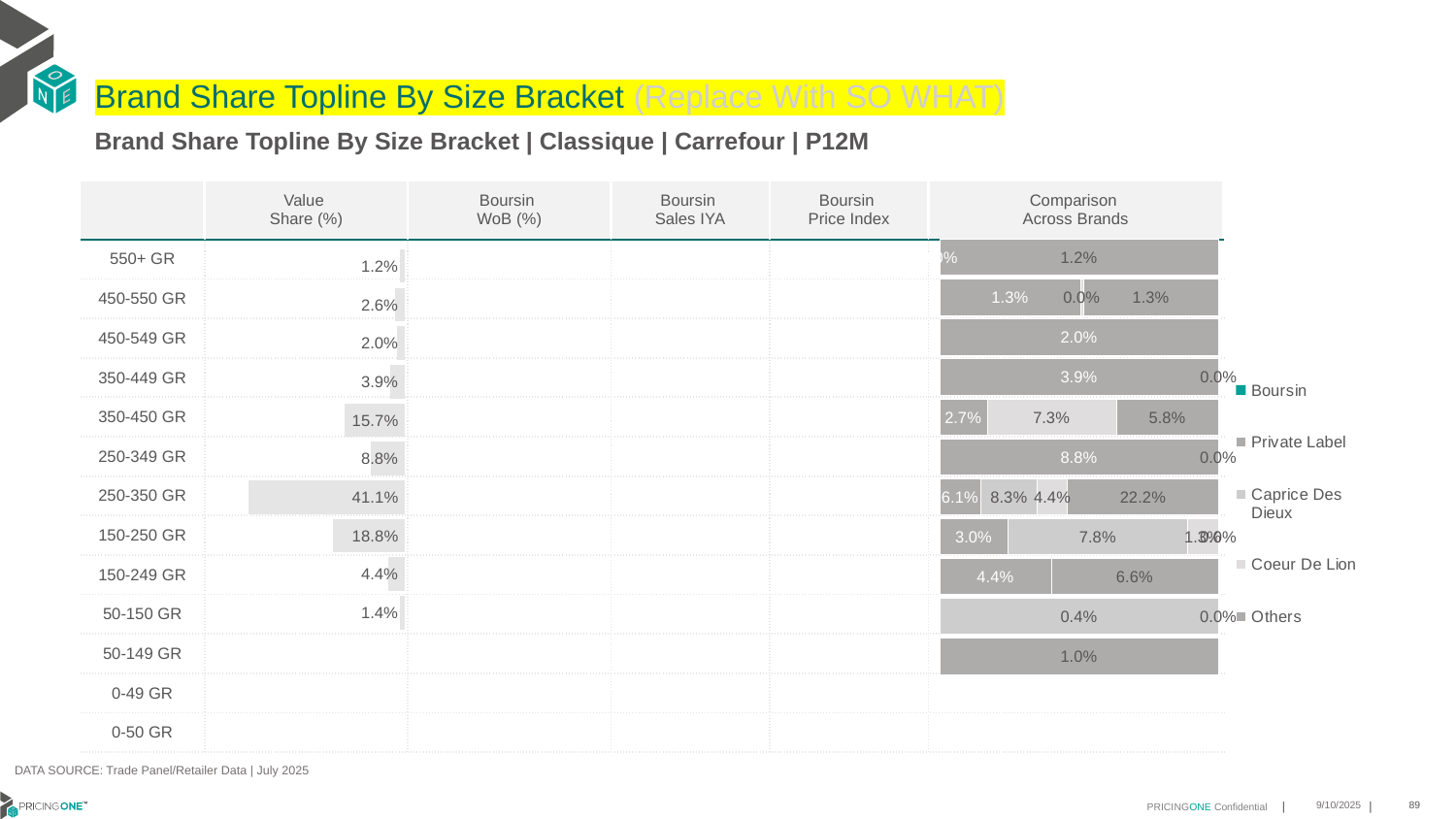

# Brand Share Topline By Size Bracket (Replace With SO WHAT)
Brand Share Topline By Size Bracket | Classique | Carrefour | P12M
|  | Value Share (%) | Boursin WoB (%) | Boursin Sales IYA | Boursin Price Index | Comparison Across Brands |
| --- | --- | --- | --- | --- | --- |
| 550+ GR |  |  |  |  |  |
| 450-550 GR |  |  |  |  |  |
| 450-549 GR |  |  |  |  |  |
| 350-449 GR |  |  |  |  |  |
| 350-450 GR |  |  |  |  |  |
| 250-349 GR |  |  |  |  |  |
| 250-350 GR |  |  |  |  |  |
| 150-250 GR |  |  |  |  |  |
| 150-249 GR |  |  |  |  |  |
| 50-150 GR |  |  |  |  |  |
| 50-149 GR |  |  |  |  |  |
| 0-49 GR |  |  |  |  |  |
| 0-50 GR |  |  |  |  |  |

### Chart

| Category | Boursin | Private Label | Caprice Des Dieux | Coeur De Lion | Others |
|---|---|---|---|---|---|
| 550+ GR | None | 1.3898806779292177e-06 | None | None | 0.01236399667550724 |
| 450-550 GR | None | 0.01308269735558502 | None | 0.00025398160212401056 | 0.012544411333323277 |
| 450-549 GR | None | 0.02017391439462202 | None | None | None |
| 350-449 GR | None | 0.039383144684862856 | None | None | 2.749214527772079e-07 |
| 350-450 GR | None | 0.026788774014204347 | None | 0.07272608177124194 | 0.057655697220939696 |
| 250-349 GR | None | 0.08828193687804463 | None | None | 3.608089510800134e-05 |
| 250-350 GR | None | 0.06073892094928402 | 0.08335438221919234 | 0.04416413057141879 | 0.2224551830811668 |
| 150-250 GR | None | 0.029961510131117728 | 0.07827508619182108 | 0.013386546654560008 | 0.0001886164811572222 |
| 150-249 GR | None | 0.04420740524454113 | None | None | 0.06608828148376676 |
| 50-150 GR | None | None | 0.003984253334131556 | None | 3.889629442996052e-06 |
| 50-149 GR | None | None | None | None | 0.009899412400705817 |
| 0-49 GR | None | None | None | None | None |
| 0-50 GR | None | None | None | None | None |

### Chart

| Category | Value Share |
|---|---|
|  | 0.01236538655618517 |

### Chart

| Category | Brand WoB % |
|---|---|
|  | None |
DATA SOURCE: Trade Panel/Retailer Data | July 2025

9/10/2025
89